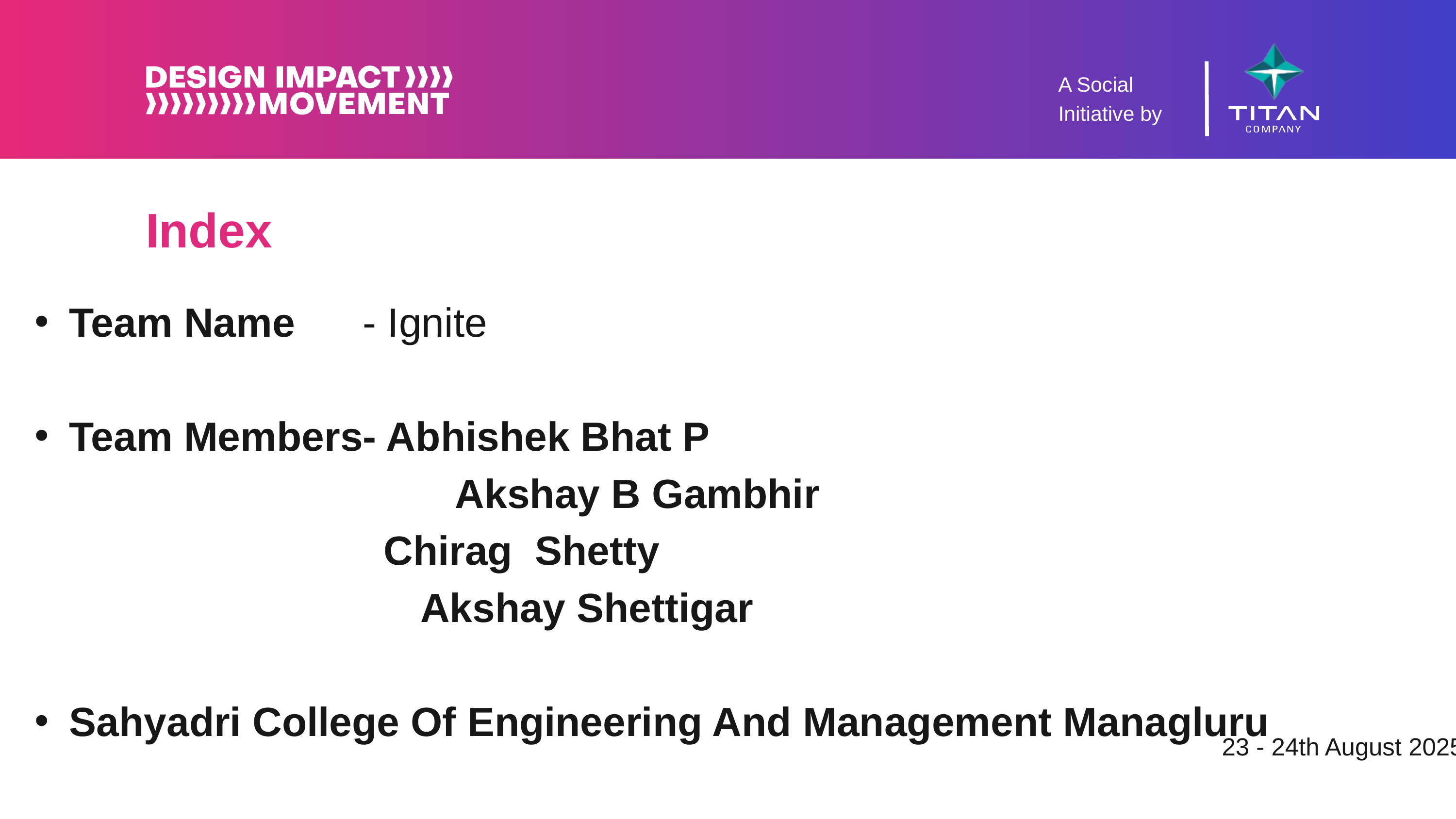

A Social Initiative by
Index
Team Name      - Ignite

Team Members- Abhishek Bhat P
					     Akshay B Gambhir
                                  Chirag  Shetty
					     Akshay Shettigar

Sahyadri College Of Engineering And Management Managluru

23 - 24th August 2025